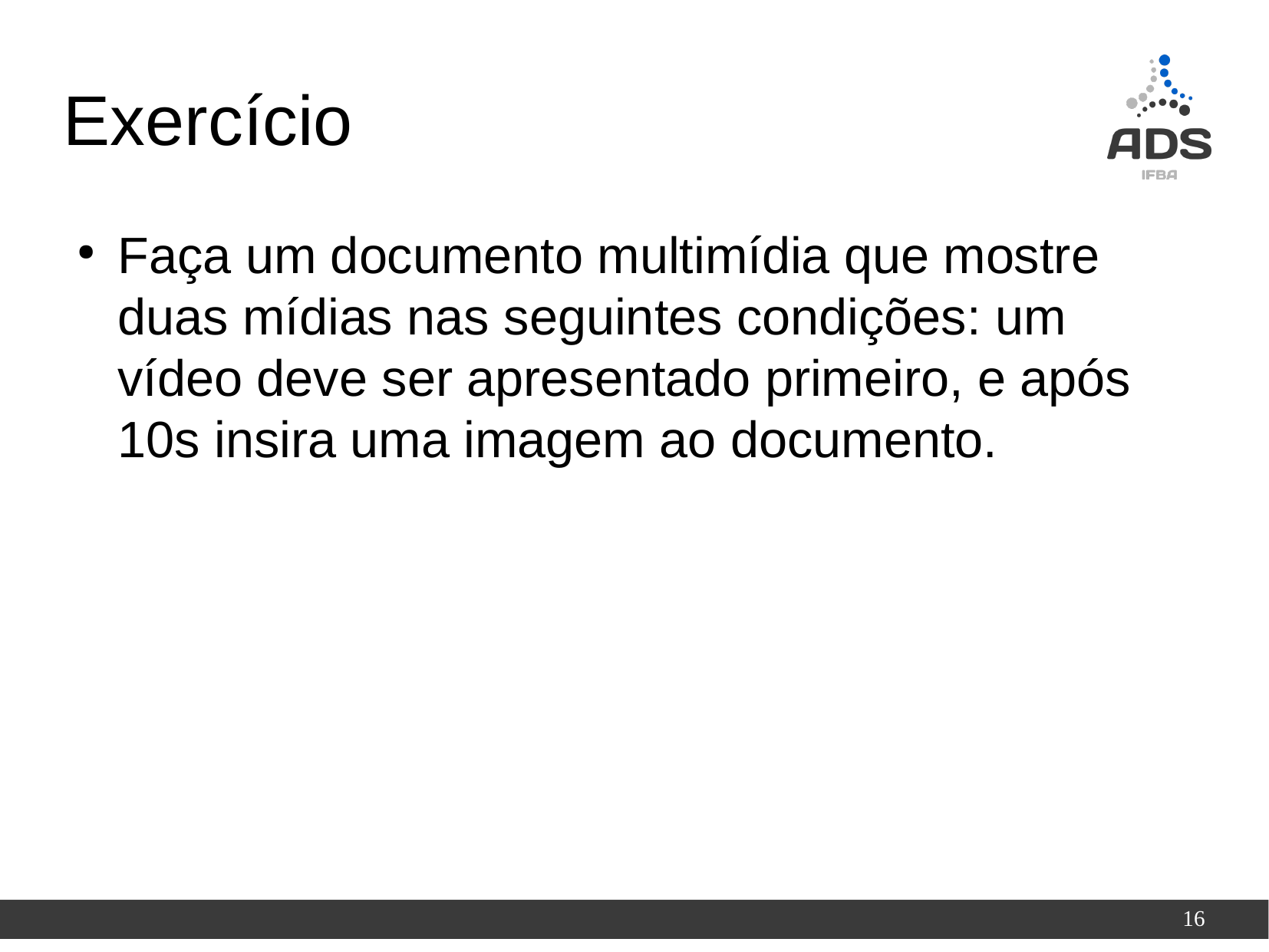

Faça um documento multimídia que mostre duas mídias nas seguintes condições: um vídeo deve ser apresentado primeiro, e após 10s insira uma imagem ao documento.
Exercício
16